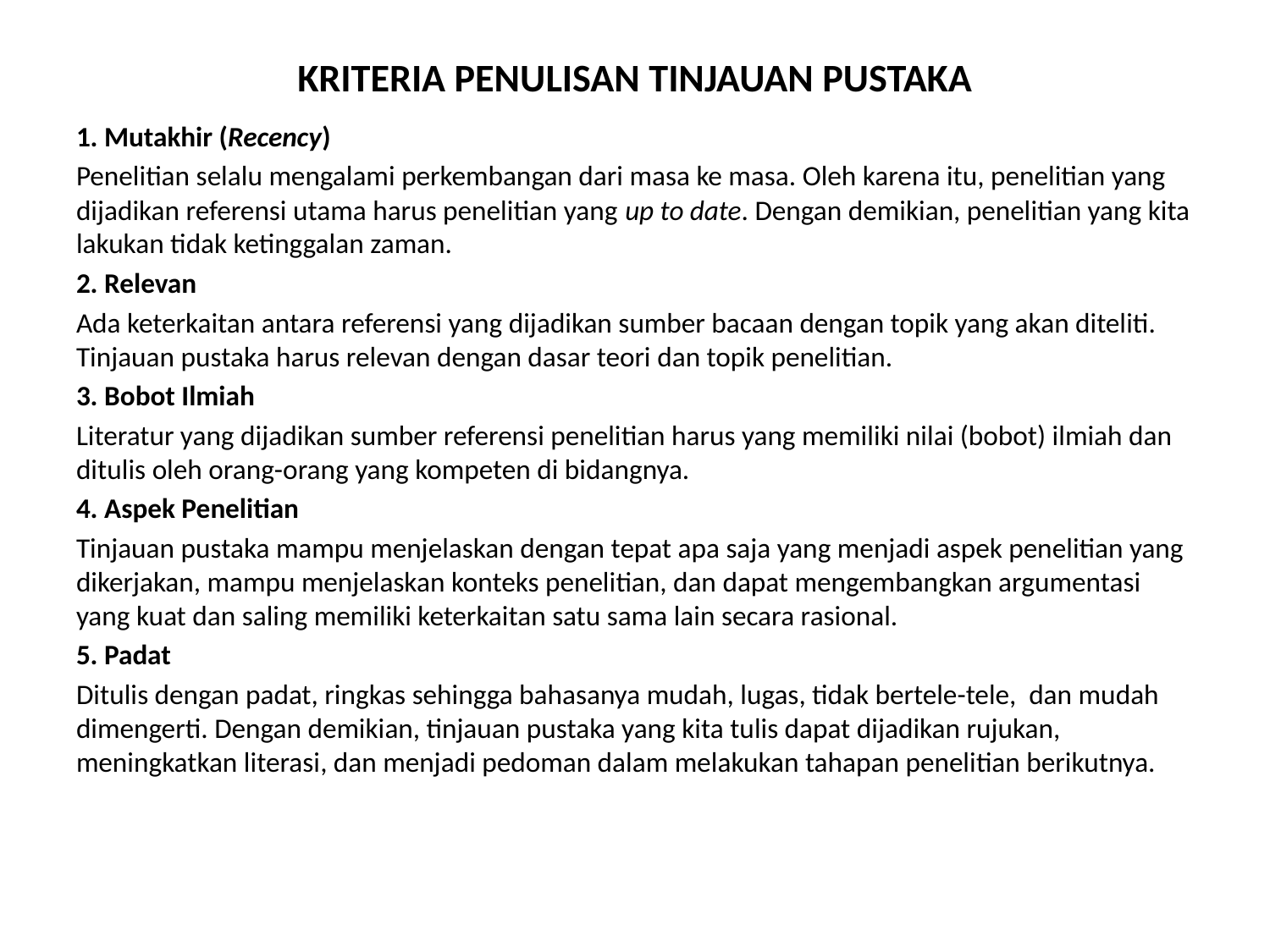

# KRITERIA PENULISAN TINJAUAN PUSTAKA
1. Mutakhir (Recency)
Penelitian selalu mengalami perkembangan dari masa ke masa. Oleh karena itu, penelitian yang dijadikan referensi utama harus penelitian yang up to date. Dengan demikian, penelitian yang kita lakukan tidak ketinggalan zaman.
2. Relevan
Ada keterkaitan antara referensi yang dijadikan sumber bacaan dengan topik yang akan diteliti. Tinjauan pustaka harus relevan dengan dasar teori dan topik penelitian.
3. Bobot Ilmiah
Literatur yang dijadikan sumber referensi penelitian harus yang memiliki nilai (bobot) ilmiah dan ditulis oleh orang-orang yang kompeten di bidangnya.
4. Aspek Penelitian
Tinjauan pustaka mampu menjelaskan dengan tepat apa saja yang menjadi aspek penelitian yang dikerjakan, mampu menjelaskan konteks penelitian, dan dapat mengembangkan argumentasi yang kuat dan saling memiliki keterkaitan satu sama lain secara rasional.
5. Padat
Ditulis dengan padat, ringkas sehingga bahasanya mudah, lugas, tidak bertele-tele,  dan mudah dimengerti. Dengan demikian, tinjauan pustaka yang kita tulis dapat dijadikan rujukan, meningkatkan literasi, dan menjadi pedoman dalam melakukan tahapan penelitian berikutnya.